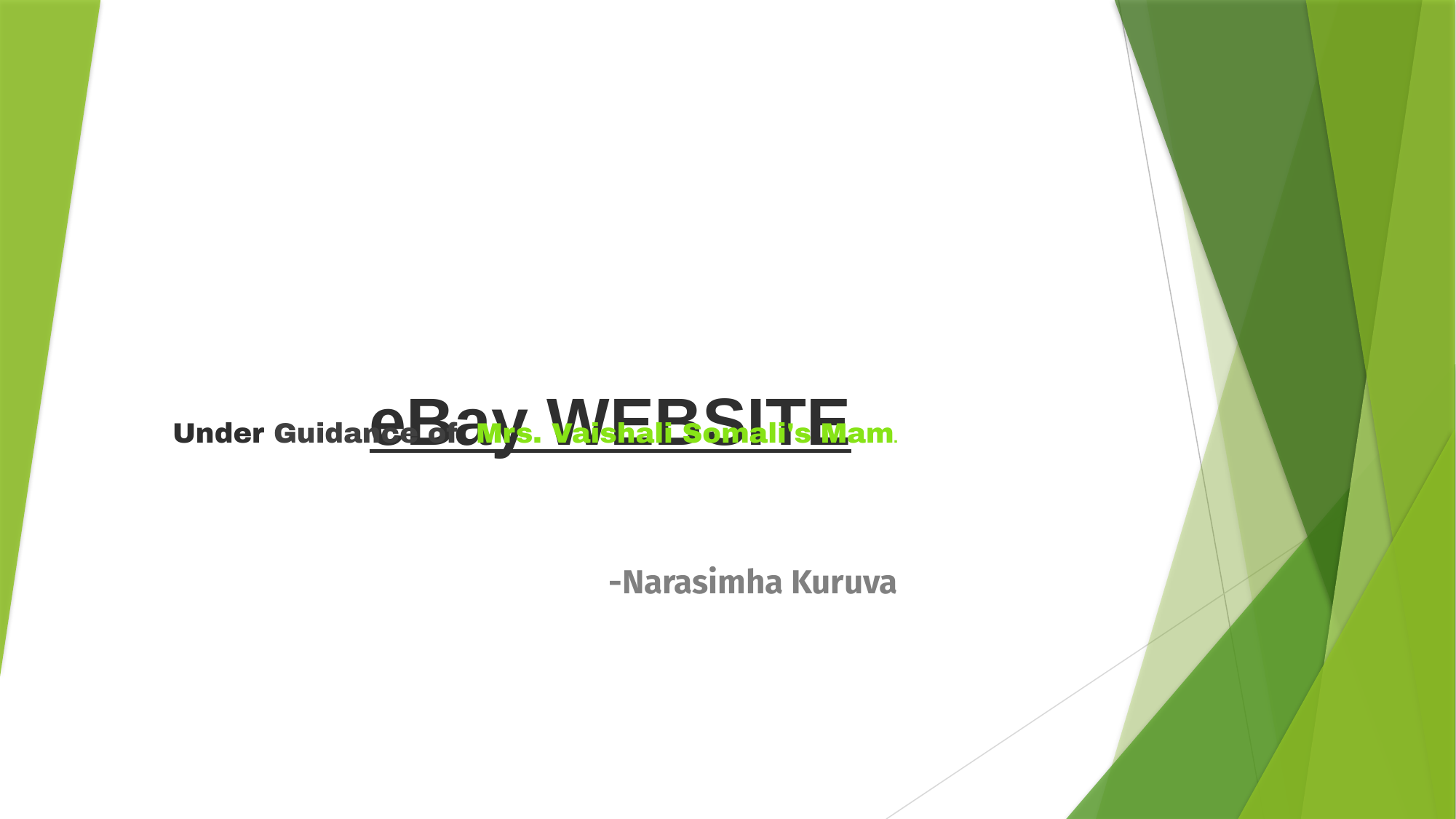

# eBay WEBSITE
Under Guidance of  Mrs. Vaishali Somali's Mam.

-Narasimha Kuruva